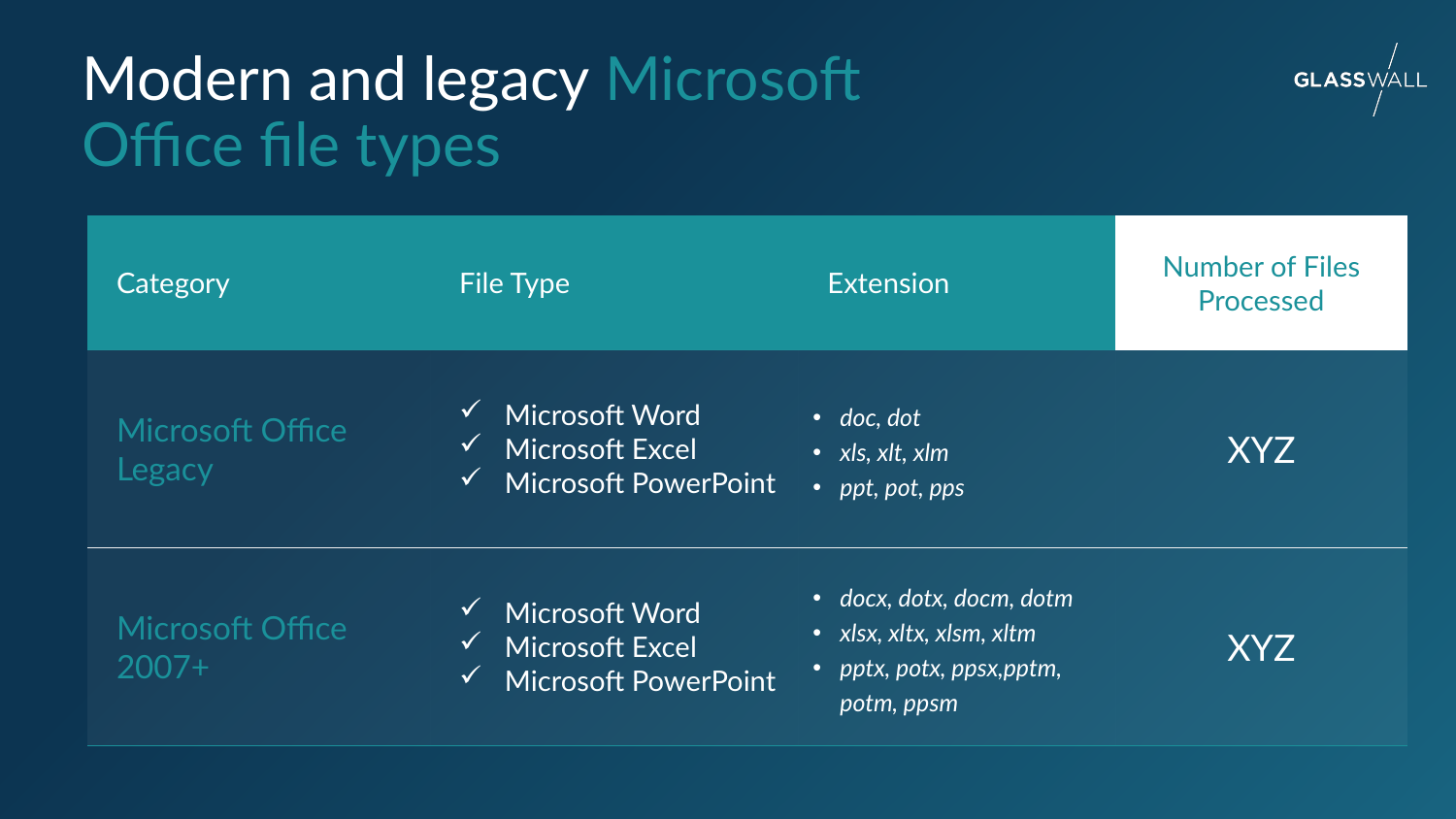

# Modern and legacy Microsoft Office file types
| Category | File Type | Extension | Number of Files Processed |
| --- | --- | --- | --- |
| Microsoft Office Legacy | Microsoft Word Microsoft Excel Microsoft PowerPoint | doc, dot xls, xlt, xlm ppt, pot, pps | XYZ |
| Microsoft Office 2007+ | Microsoft Word Microsoft Excel Microsoft PowerPoint | docx, dotx, docm, dotm xlsx, xltx, xlsm, xltm pptx, potx, ppsx,pptm, potm, ppsm | XYZ |